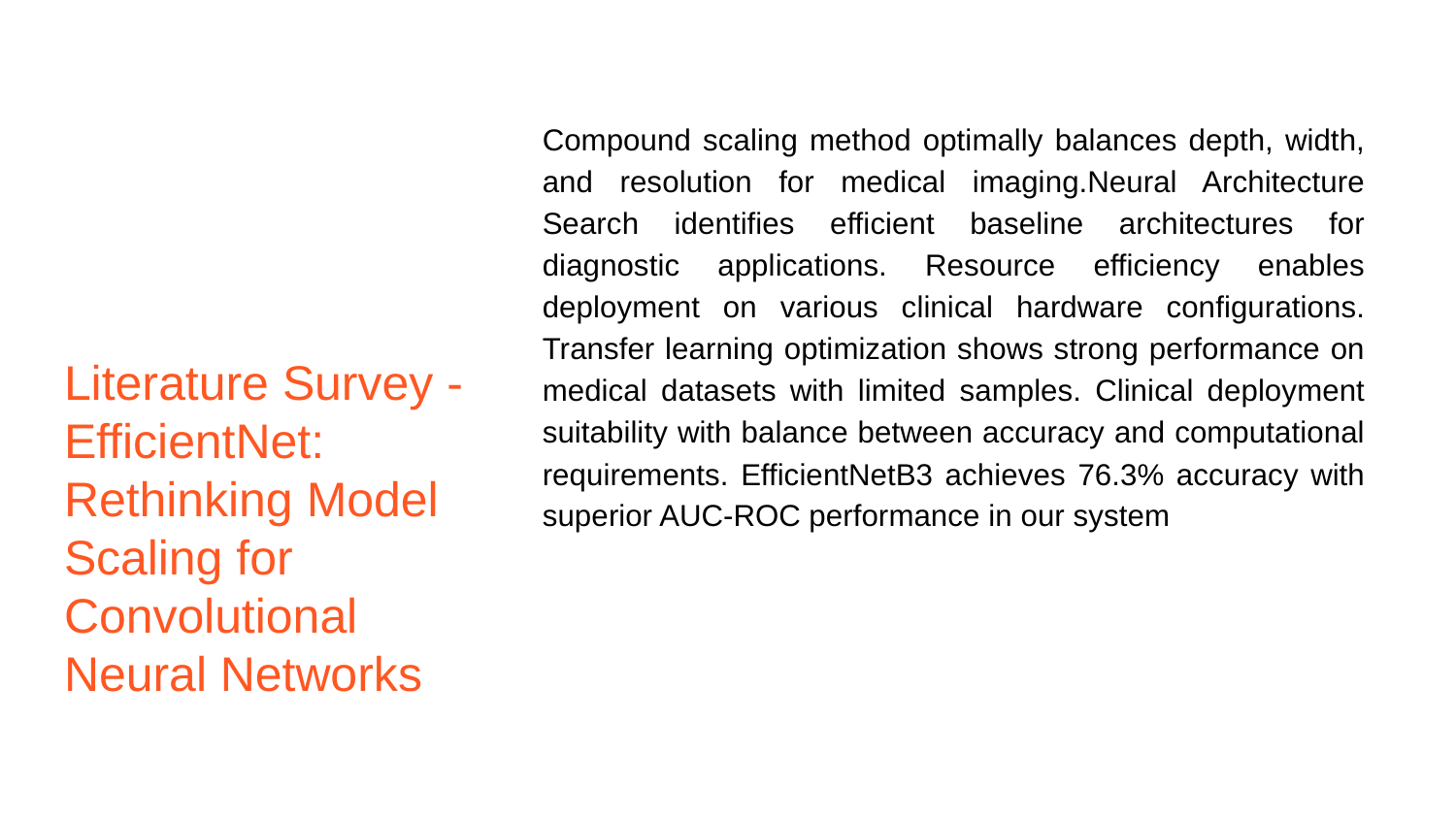

# Literature Survey -
EfficientNet: Rethinking Model Scaling for Convolutional Neural Networks
Compound scaling method optimally balances depth, width, and resolution for medical imaging.Neural Architecture Search identifies efficient baseline architectures for diagnostic applications. Resource efficiency enables deployment on various clinical hardware configurations. Transfer learning optimization shows strong performance on medical datasets with limited samples. Clinical deployment suitability with balance between accuracy and computational requirements. EfficientNetB3 achieves 76.3% accuracy with superior AUC-ROC performance in our system